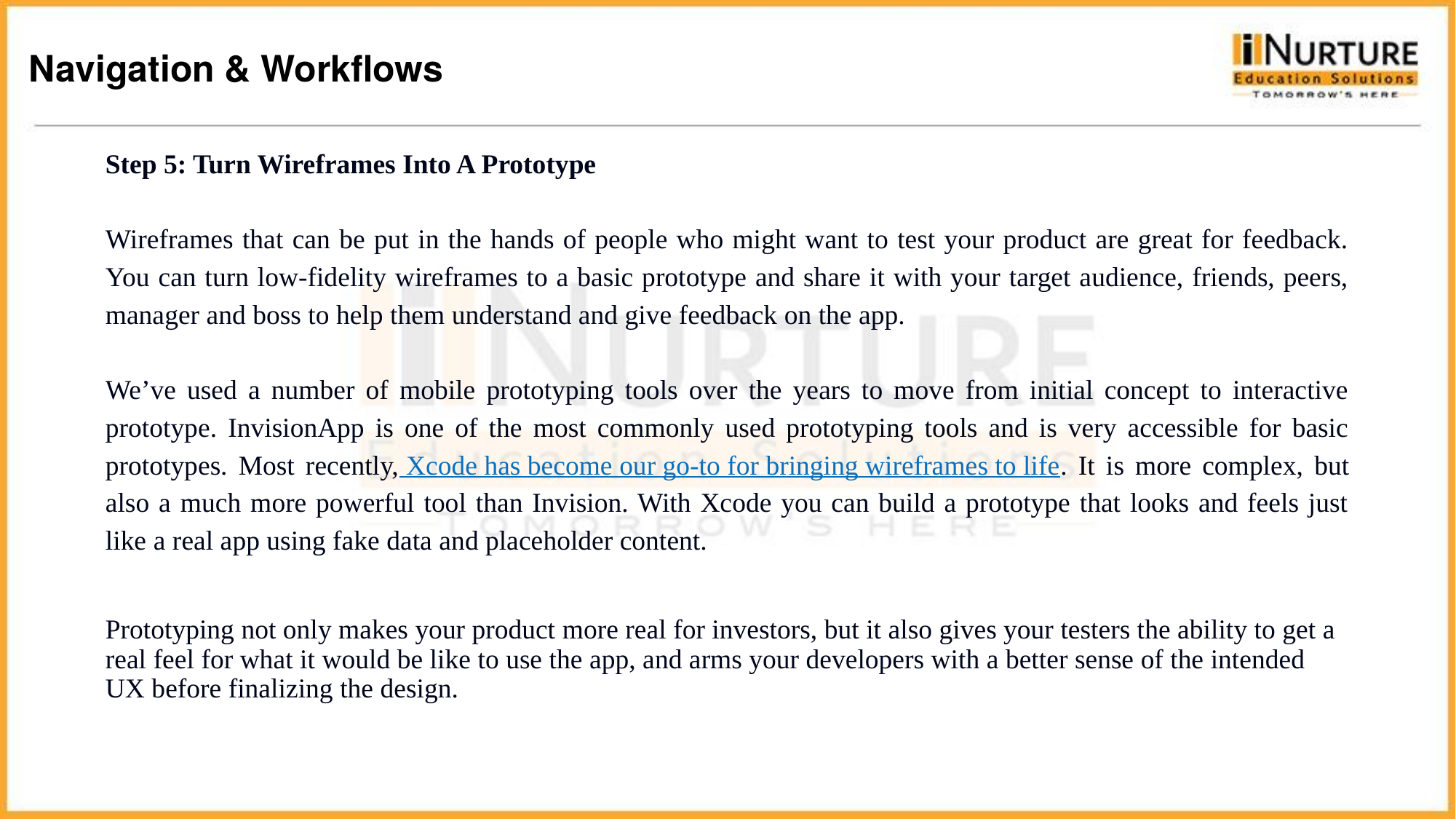

Navigation & Workflows
Step 5: Turn Wireframes Into A Prototype

Wireframes that can be put in the hands of people who might want to test your product are great for feedback. You can turn low-fidelity wireframes to a basic prototype and share it with your target audience, friends, peers, manager and boss to help them understand and give feedback on the app.

We’ve used a number of mobile prototyping tools over the years to move from initial concept to interactive prototype. InvisionApp is one of the most commonly used prototyping tools and is very accessible for basic prototypes. Most recently, Xcode has become our go-to for bringing wireframes to life. It is more complex, but also a much more powerful tool than Invision. With Xcode you can build a prototype that looks and feels just like a real app using fake data and placeholder content.

Prototyping not only makes your product more real for investors, but it also gives your testers the ability to get a real feel for what it would be like to use the app, and arms your developers with a better sense of the intended UX before finalizing the design.